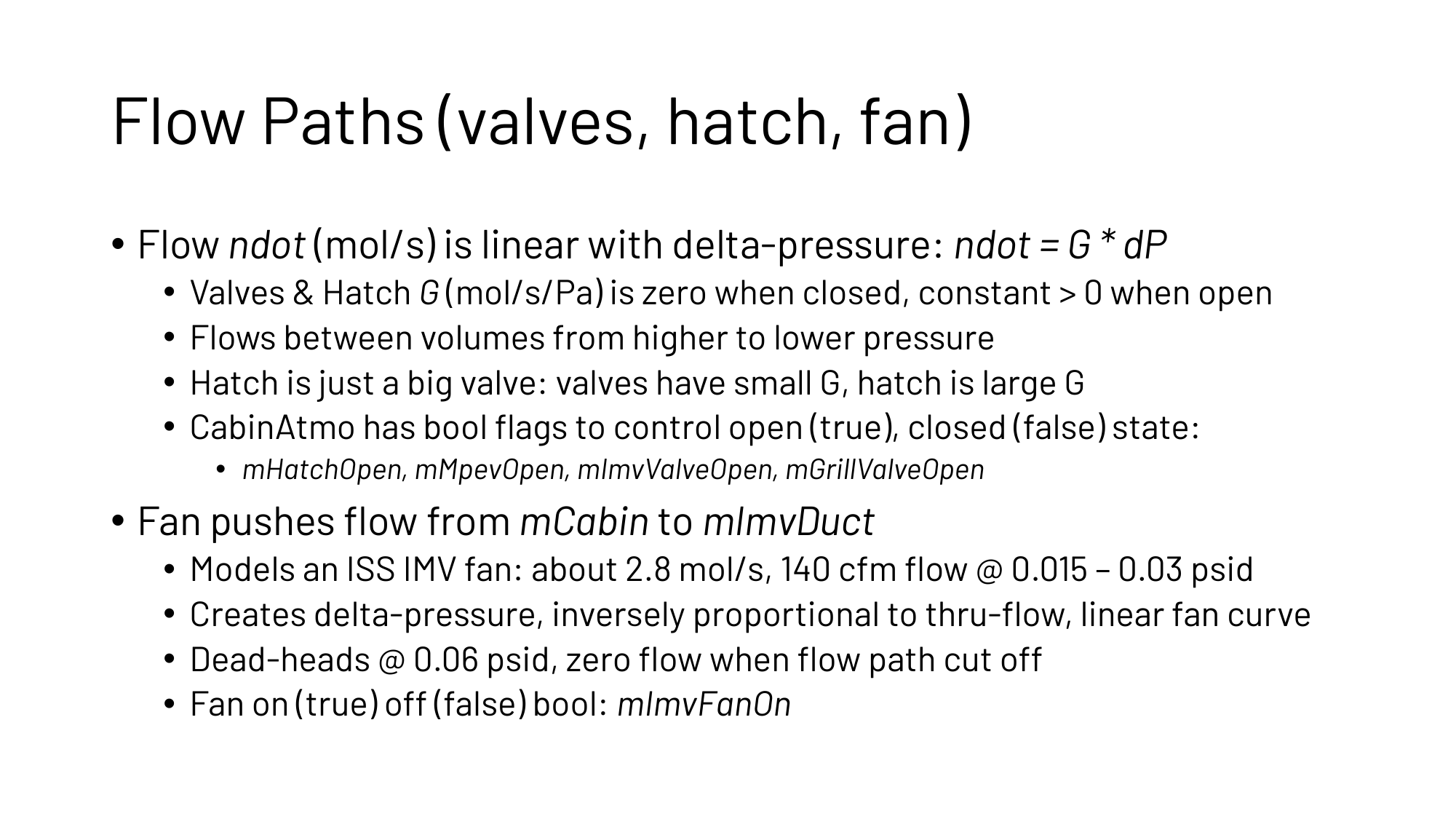

# Flow Paths (valves, hatch, fan)
Flow ndot (mol/s) is linear with delta-pressure: ndot = G * dP
Valves & Hatch G (mol/s/Pa) is zero when closed, constant > 0 when open
Flows between volumes from higher to lower pressure
Hatch is just a big valve: valves have small G, hatch is large G
CabinAtmo has bool flags to control open (true), closed (false) state:
mHatchOpen, mMpevOpen, mImvValveOpen, mGrillValveOpen
Fan pushes flow from mCabin to mImvDuct
Models an ISS IMV fan: about 2.8 mol/s, 140 cfm flow @ 0.015 – 0.03 psid
Creates delta-pressure, inversely proportional to thru-flow, linear fan curve
Dead-heads @ 0.06 psid, zero flow when flow path cut off
Fan on (true) off (false) bool: mImvFanOn